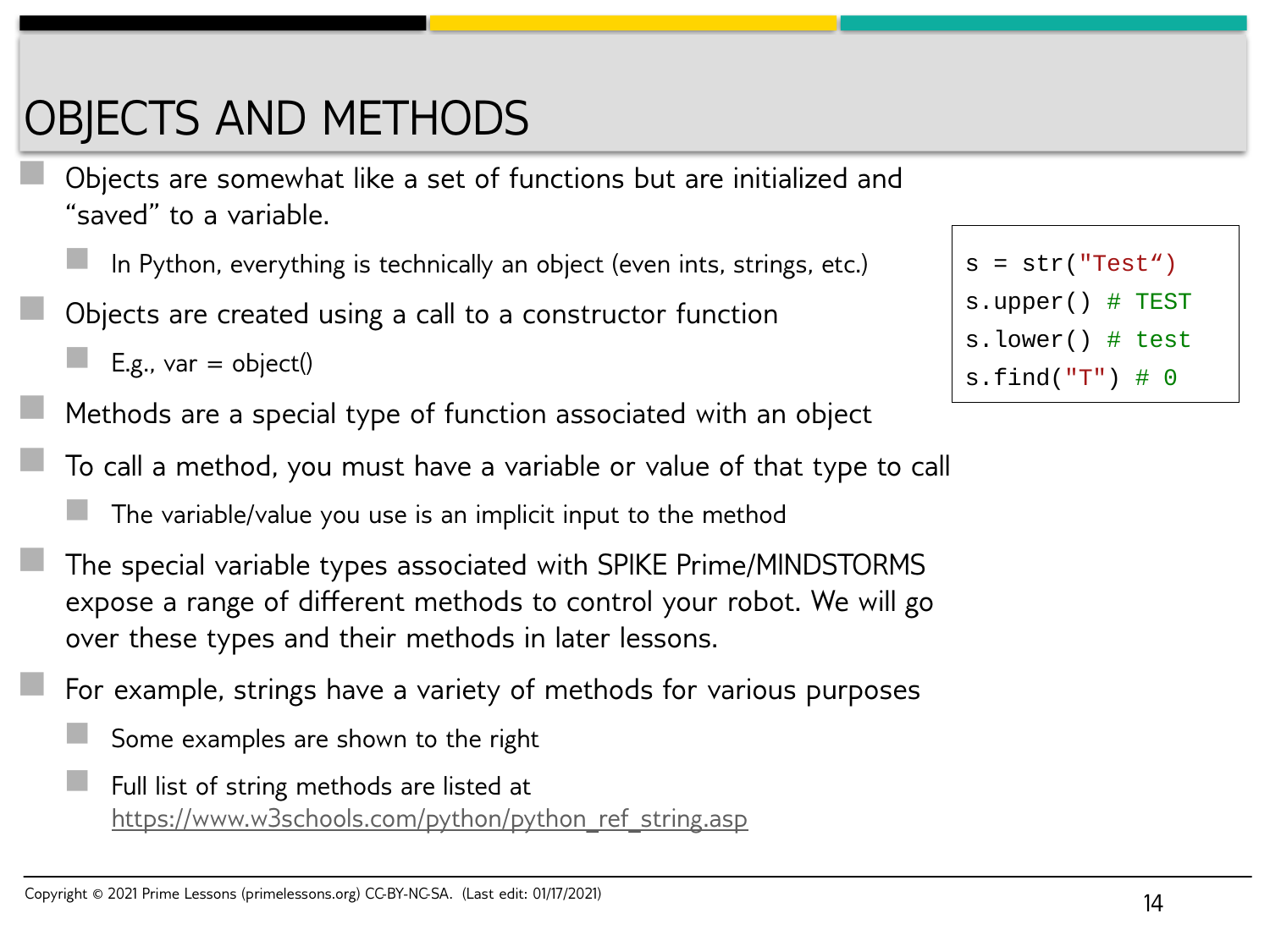

# Objects and methods
Objects are somewhat like a set of functions but are initialized and “saved” to a variable.
In Python, everything is technically an object (even ints, strings, etc.)
Objects are created using a call to a constructor function
E.g., var = object()
Methods are a special type of function associated with an object
To call a method, you must have a variable or value of that type to call
The variable/value you use is an implicit input to the method
The special variable types associated with SPIKE Prime/MINDSTORMS expose a range of different methods to control your robot. We will go over these types and their methods in later lessons.
For example, strings have a variety of methods for various purposes
Some examples are shown to the right
Full list of string methods are listed at https://www.w3schools.com/python/python_ref_string.asp

s = str("Test“)
s.upper() # TEST
s.lower() # test
s.find("T") # 0
14
Copyright © 2021 Prime Lessons (primelessons.org) CC-BY-NC-SA.  (Last edit: 01/17/2021)